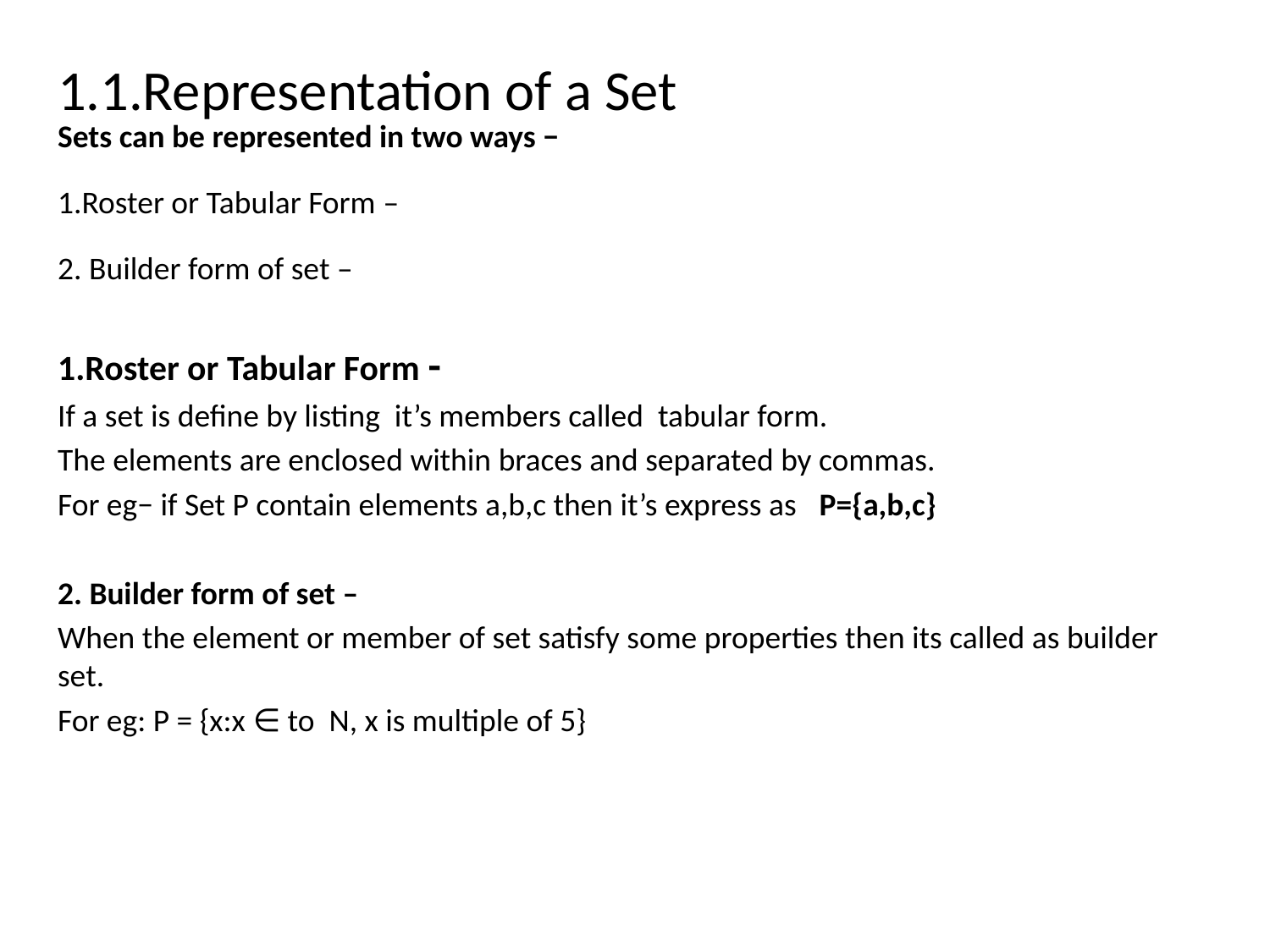

1.1.Representation of a Set
Sets can be represented in two ways −

1.Roster or Tabular Form –

2. Builder form of set –

1.Roster or Tabular Form -
If a set is define by listing  it’s members called  tabular form.
The elements are enclosed within braces and separated by commas.
For eg− if Set P contain elements a,b,c then it’s express as   P={a,b,c}

2. Builder form of set –
When the element or member of set satisfy some properties then its called as builder set.
For eg: P = {x:x ∈ to  N, x is multiple of 5}